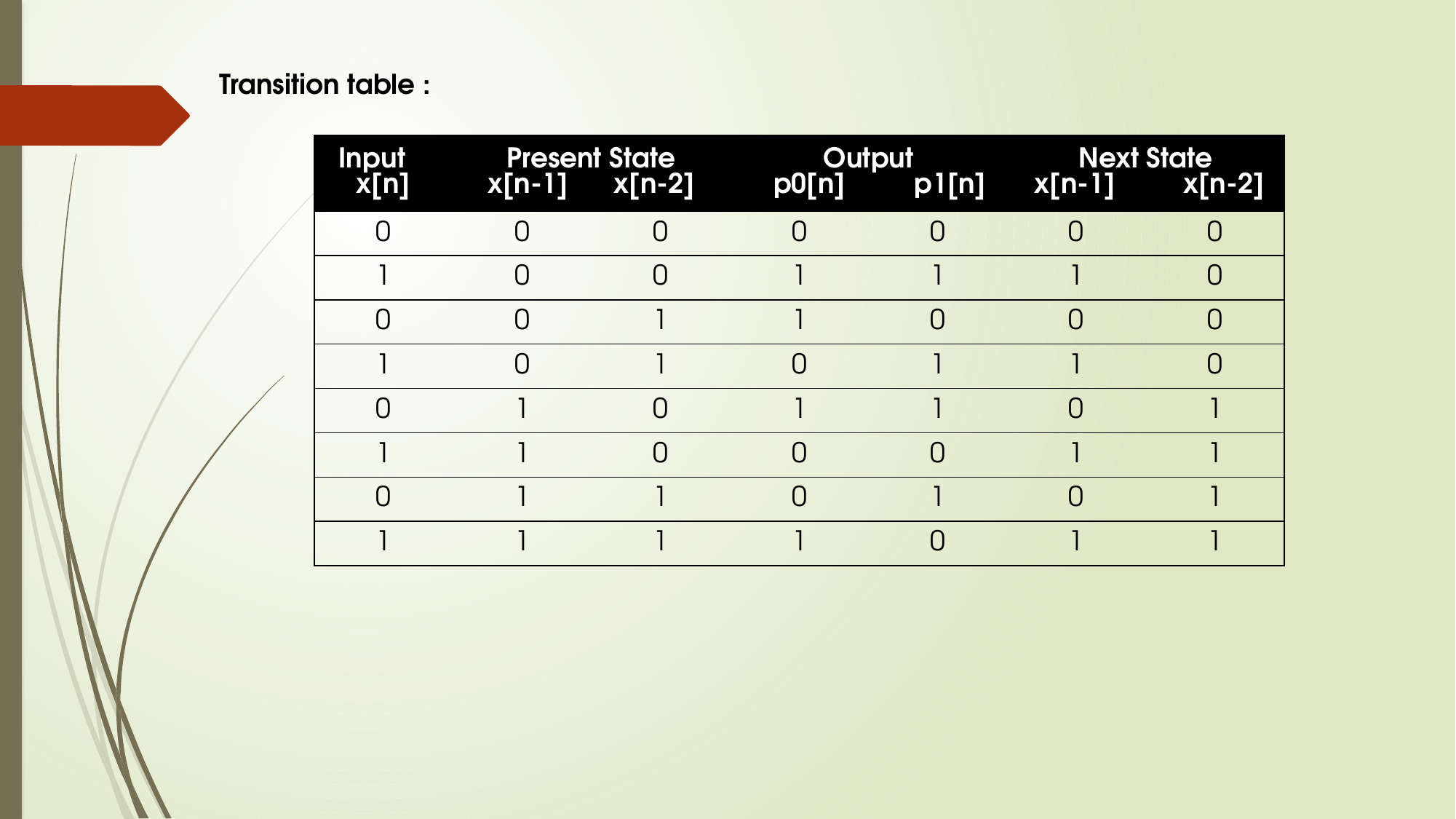

Transition table :
| Input x[n] | Present State x[n-1] x[n-2] |  | Output p0[n] p1[n] |  | Next State x[n-1] x[n-2] |  |
| --- | --- | --- | --- | --- | --- | --- |
| 0 | 0 | 0 | 0 | 0 | 0 | 0 |
| 1 | 0 | 0 | 1 | 1 | 1 | 0 |
| 0 | 0 | 1 | 1 | 0 | 0 | 0 |
| 1 | 0 | 1 | 0 | 1 | 1 | 0 |
| 0 | 1 | 0 | 1 | 1 | 0 | 1 |
| 1 | 1 | 0 | 0 | 0 | 1 | 1 |
| 0 | 1 | 1 | 0 | 1 | 0 | 1 |
| 1 | 1 | 1 | 1 | 0 | 1 | 1 |